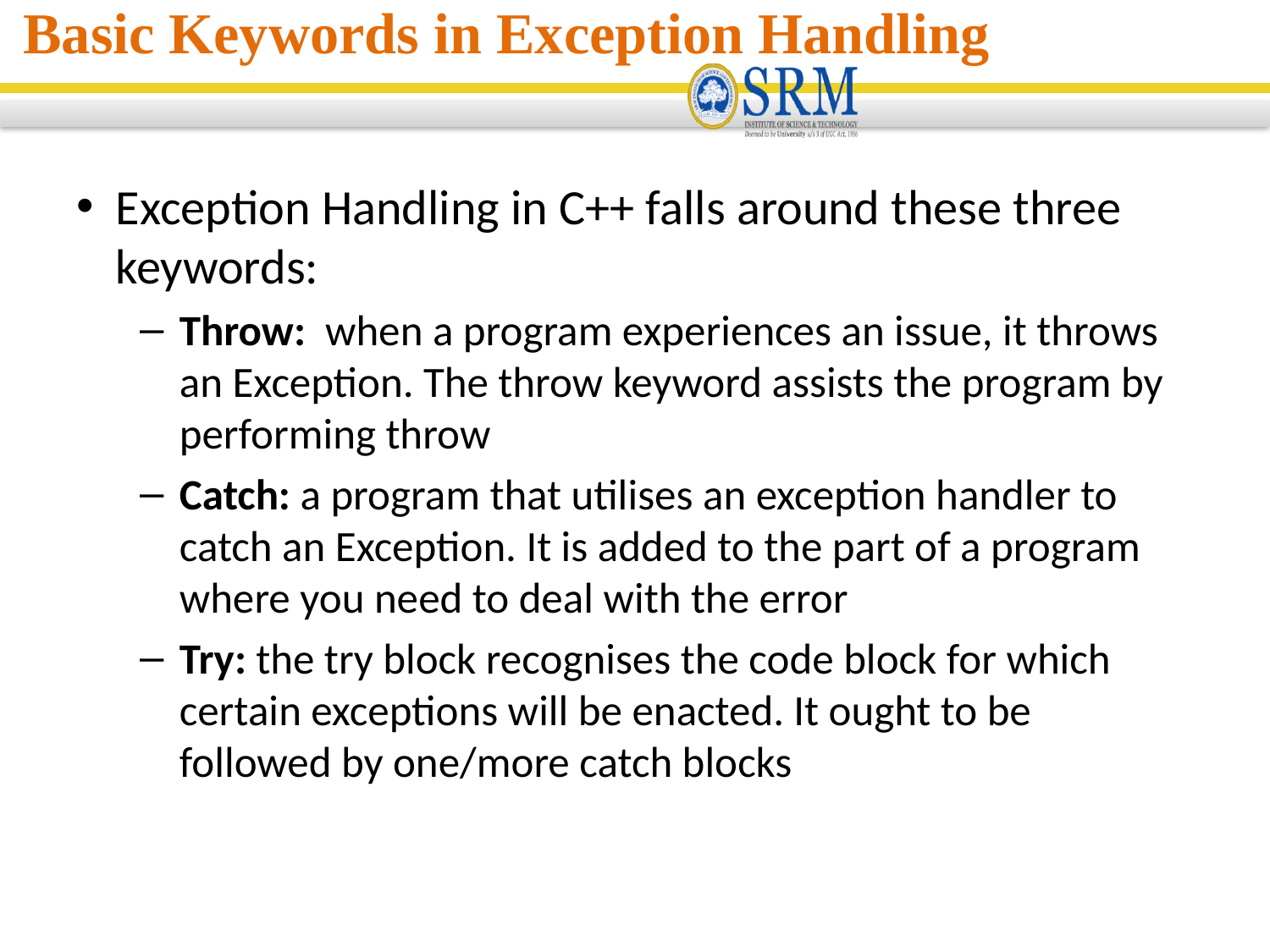

Basic Keywords in Exception Handling
Exception Handling in C++ falls around these three keywords:
Throw:  when a program experiences an issue, it throws an Exception. The throw keyword assists the program by performing throw
Catch: a program that utilises an exception handler to catch an Exception. It is added to the part of a program where you need to deal with the error
Try: the try block recognises the code block for which certain exceptions will be enacted. It ought to be followed by one/more catch blocks